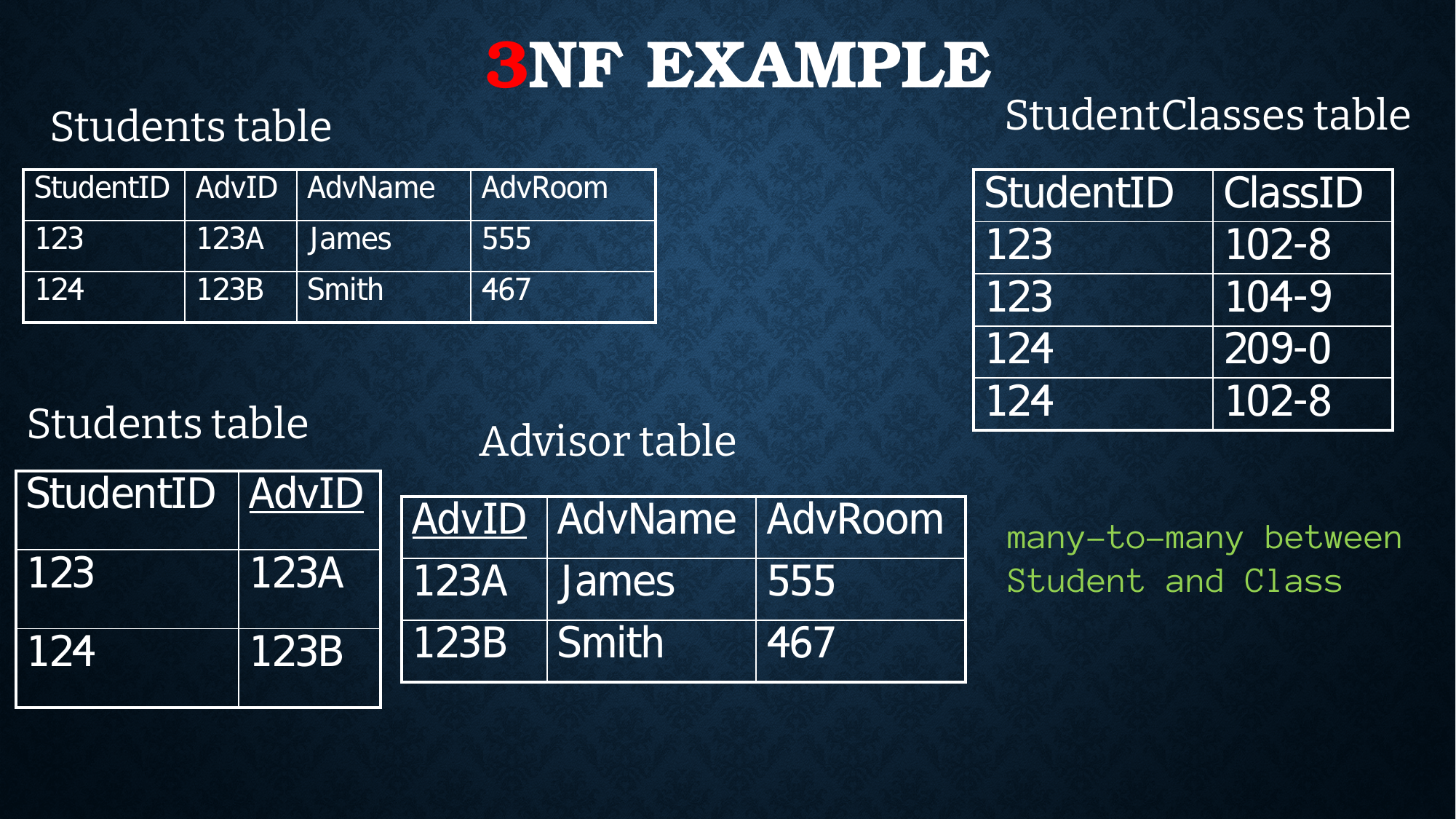

3NF EXAMPLE
StudentClasses table
Students table
| StudentID | AdvID | AdvName | AdvRoom |
| --- | --- | --- | --- |
| 123 | 123A | James | 555 |
| 124 | 123B | Smith | 467 |
| StudentID | ClassID |
| --- | --- |
| 123 | 102-8 |
| 123 | 104-9 |
| 124 | 209-0 |
| 124 | 102-8 |
Students table
Advisor table
| StudentID | AdvID |
| --- | --- |
| 123 | 123A |
| 124 | 123B |
| AdvID | AdvName | AdvRoom |
| --- | --- | --- |
| 123A | James | 555 |
| 123B | Smith | 467 |
many-to-many between Student and Class